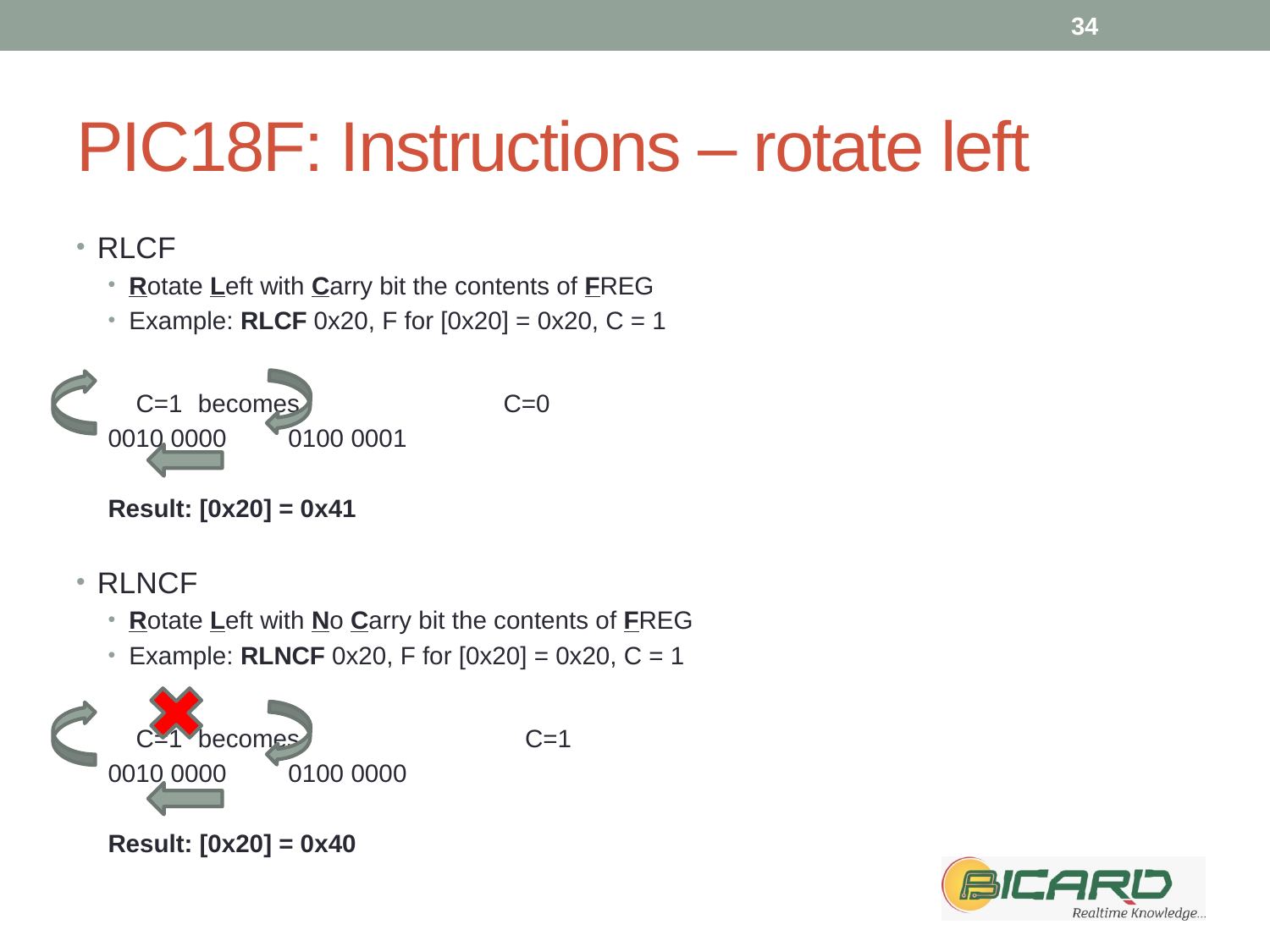

34
# PIC18F: Instructions – rotate left
RLCF
Rotate Left with Carry bit the contents of FREG
Example: RLCF 0x20, F for [0x20] = 0x20, C = 1

    C=1		becomes	     	     C=0
0010 0000				0100 0001

			Result: [0x20] = 0x41

RLNCF
Rotate Left with No Carry bit the contents of FREG
Example: RLNCF 0x20, F for [0x20] = 0x20, C = 1

    C=1		becomes	                     C=1
0010 0000				0100 0000

			Result: [0x20] = 0x40